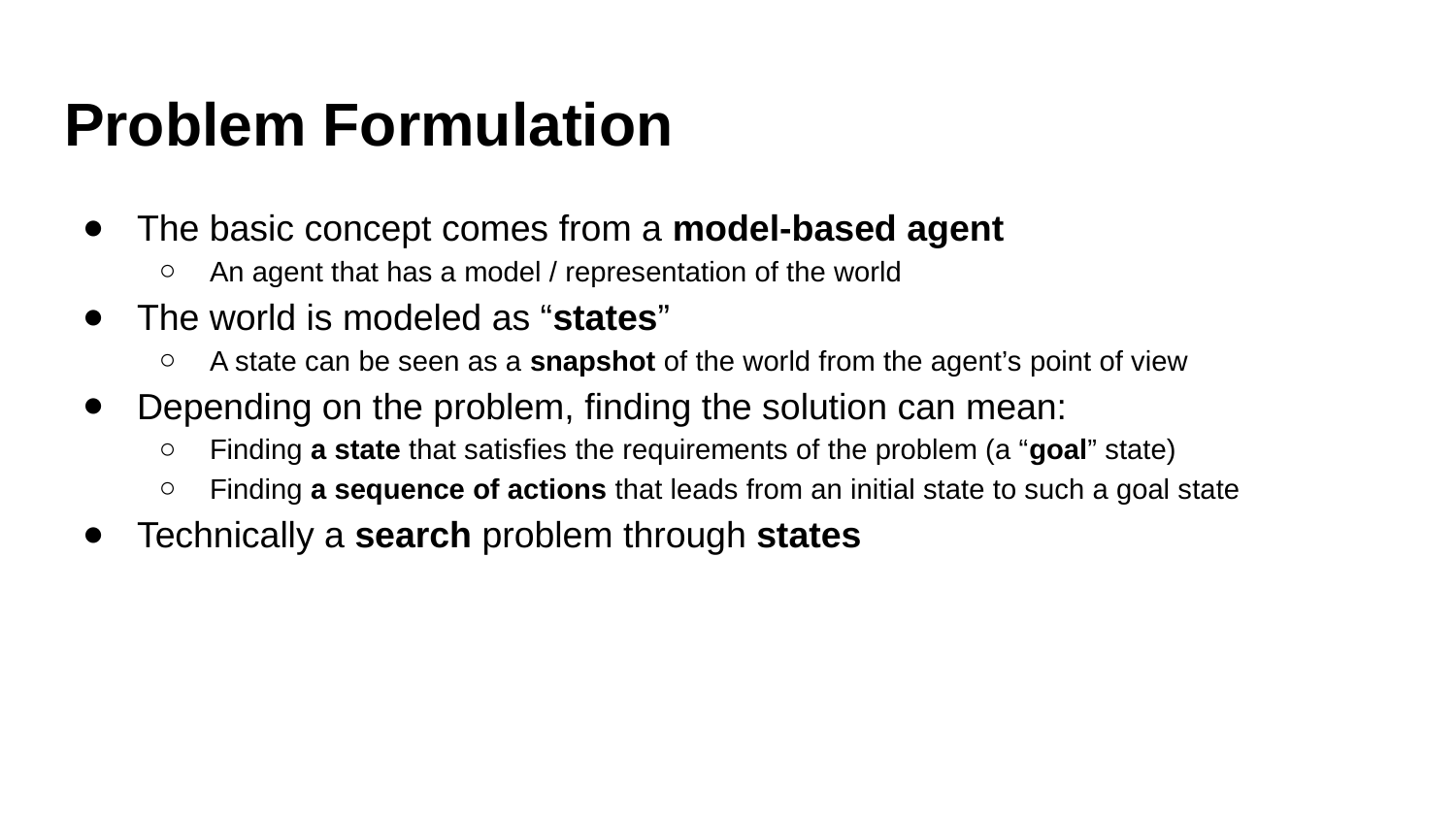

# Problem Formulation
The basic concept comes from a model-based agent
An agent that has a model / representation of the world
The world is modeled as “states”
A state can be seen as a snapshot of the world from the agent’s point of view
Depending on the problem, finding the solution can mean:
Finding a state that satisfies the requirements of the problem (a “goal” state)
Finding a sequence of actions that leads from an initial state to such a goal state
Technically a search problem through states